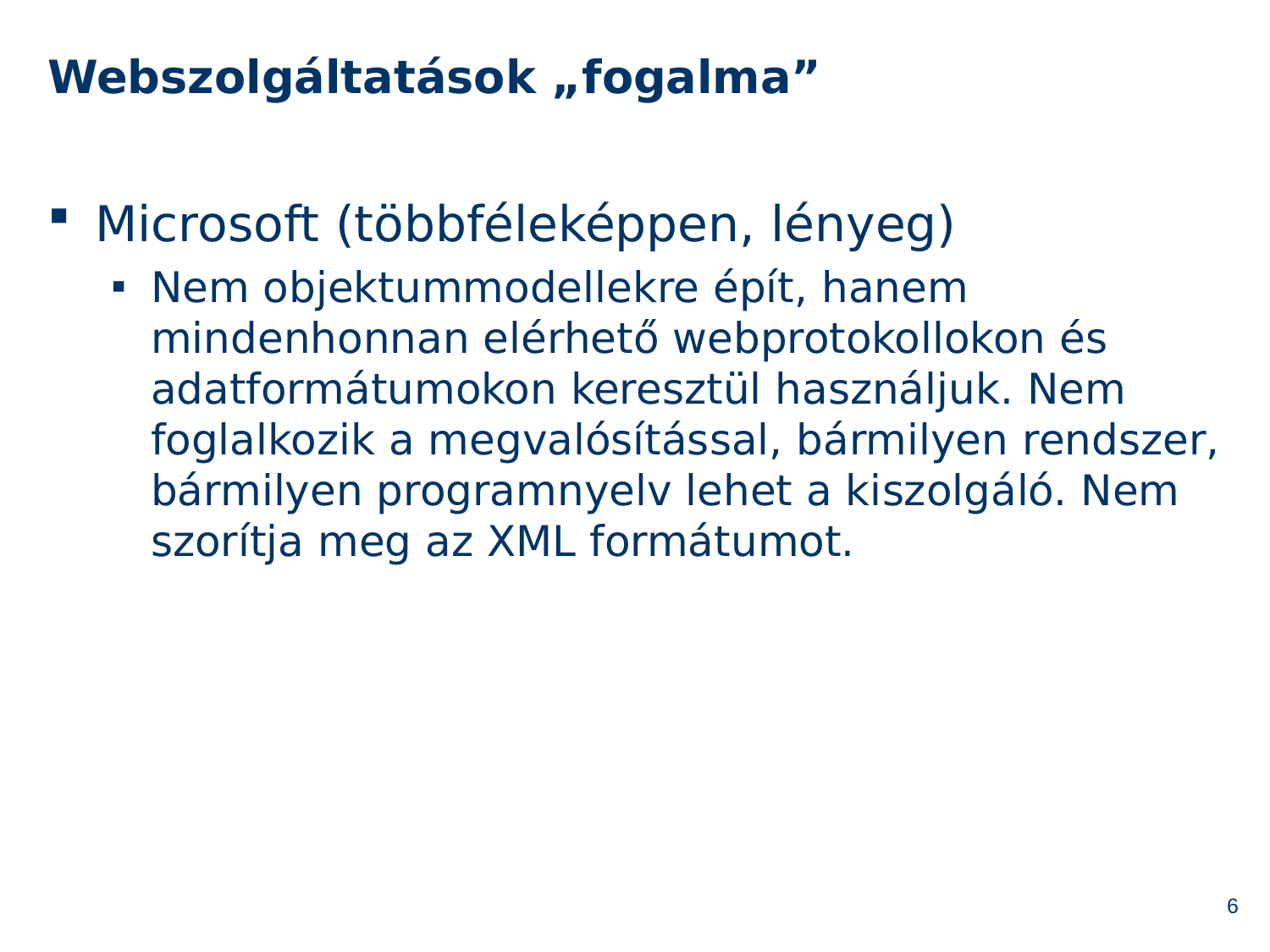

# Webszolgáltatások „fogalma”
Microsoft (többféleképpen, lényeg)
Nem objektummodellekre épít, hanem mindenhonnan elérhető webprotokollokon és adatformátumokon keresztül használjuk. Nem foglalkozik a megvalósítással, bármilyen rendszer, bármilyen programnyelv lehet a kiszolgáló. Nem szorítja meg az XML formátumot.
6